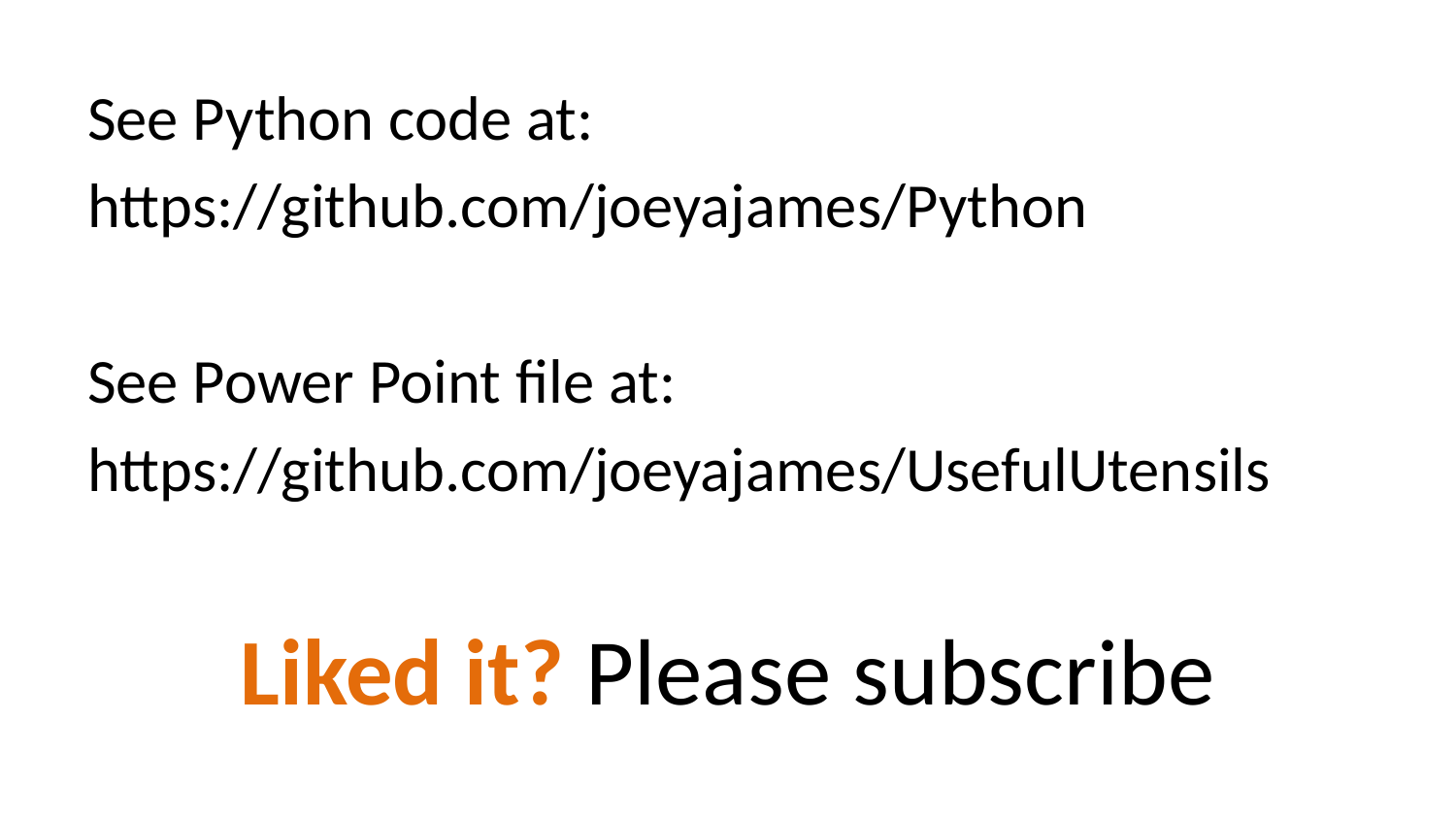

See Python code at:
https://github.com/joeyajames/Python

See Power Point file at:
https://github.com/joeyajames/UsefulUtensils

Liked it? Please subscribe